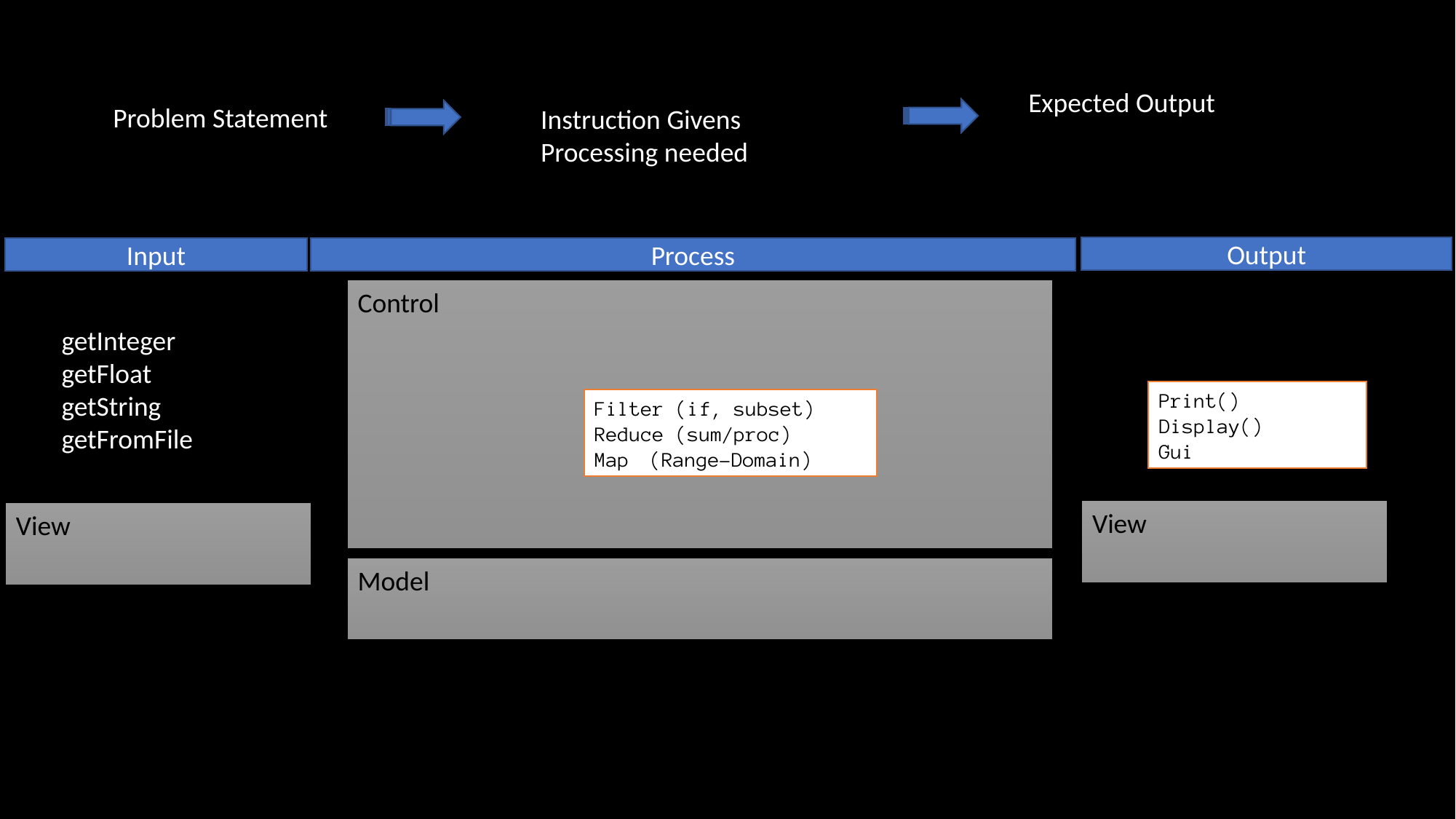

Expected Output
Problem Statement
Instruction Givens
Processing needed

Output
Process
Input
Control
getInteger
getFloat
getString
getFromFile
Print()
Display()
Gui
Filter (if, subset)
Reduce (sum/proc)
Map	(Range-Domain)
View
View
Model